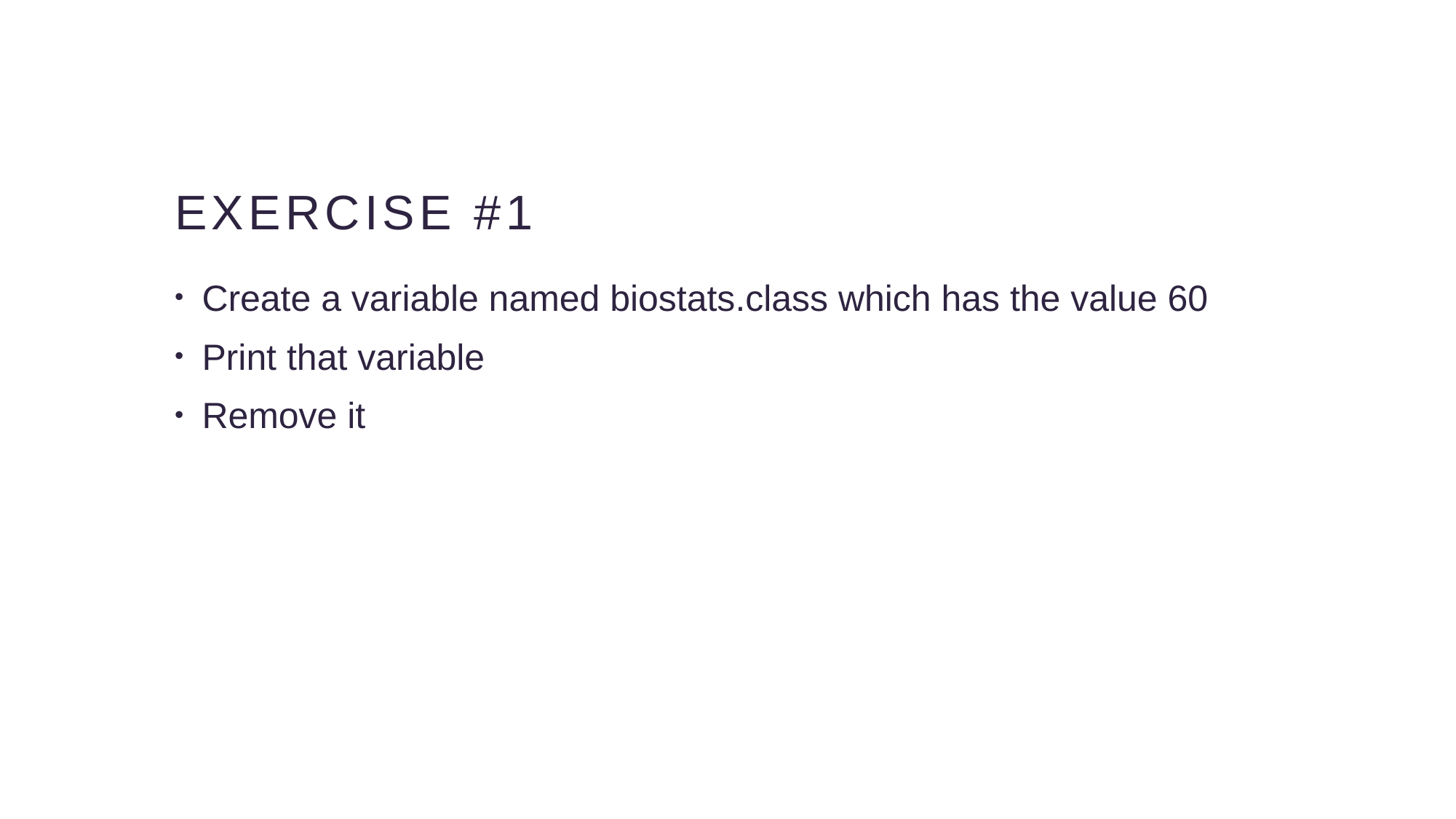

# Exercise #1
Create a variable named biostats.class which has the value 60
Print that variable
Remove it